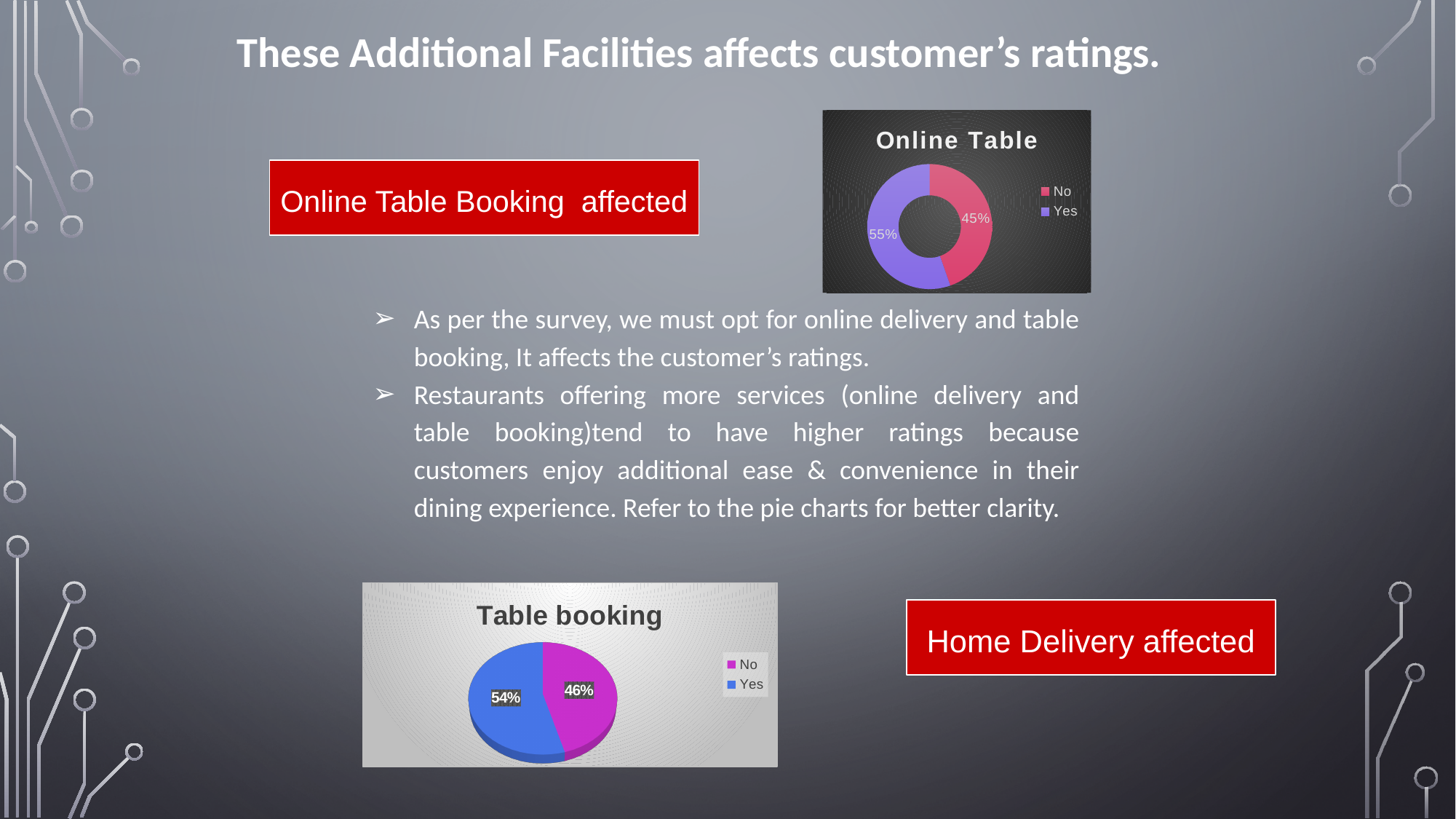

These Additional Facilities affects customer’s ratings.

### Chart: Online Table

| Category | Total |
|---|---|
| No | 2.8096866436315997 |
| Yes | 3.4825561312607936 |
Online Table Booking  affected
As per the survey, we must opt for online delivery and table booking, It affects the customer’s ratings.
Restaurants offering more services (online delivery and table booking)tend to have higher ratings because customers enjoy additional ease & convenience in their dining experience. Refer to the pie charts for better clarity.

[unsupported chart]

Home Delivery affected